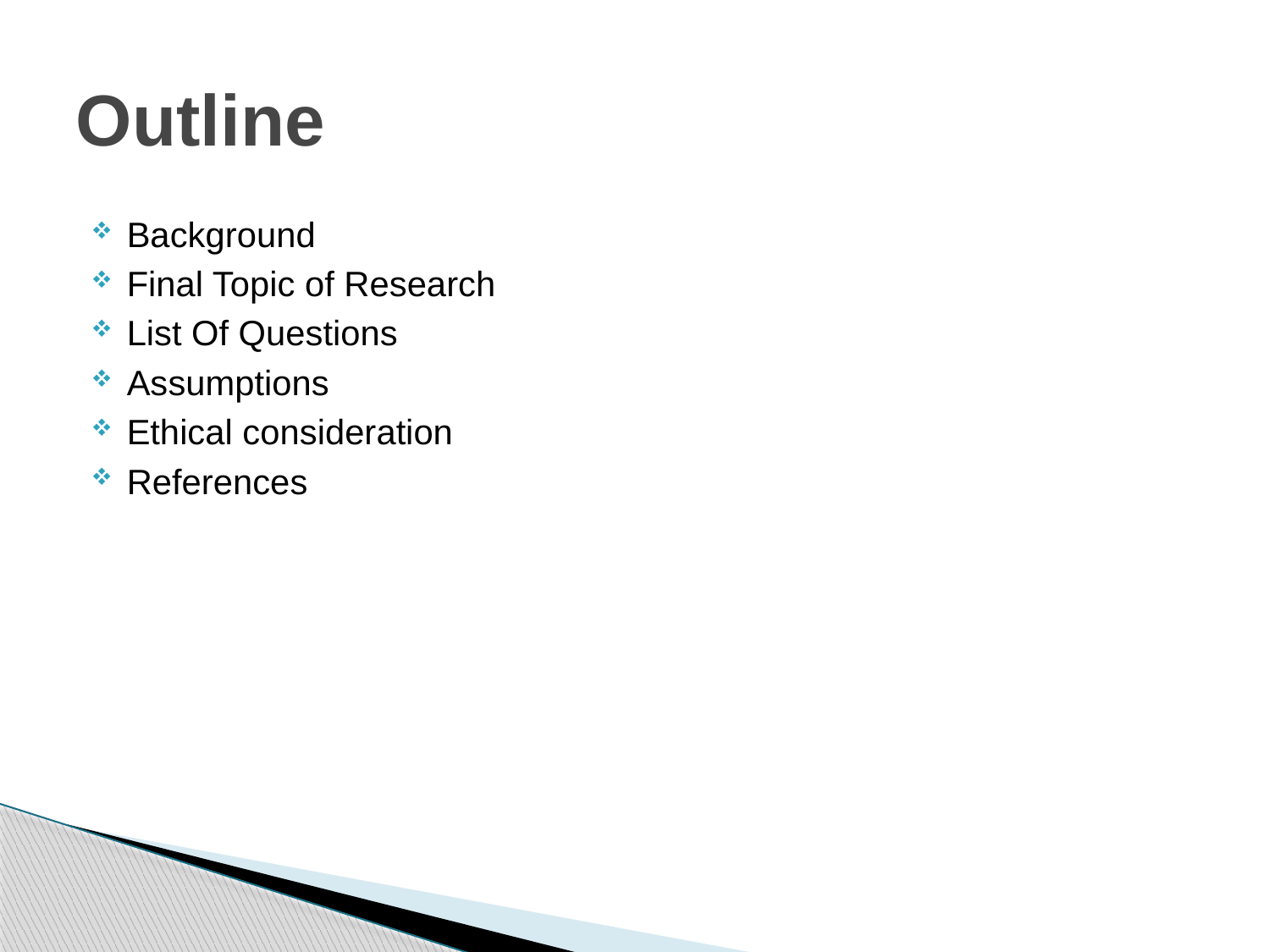

# Outline
Background
Final Topic of Research
List Of Questions
Assumptions
Ethical consideration
References